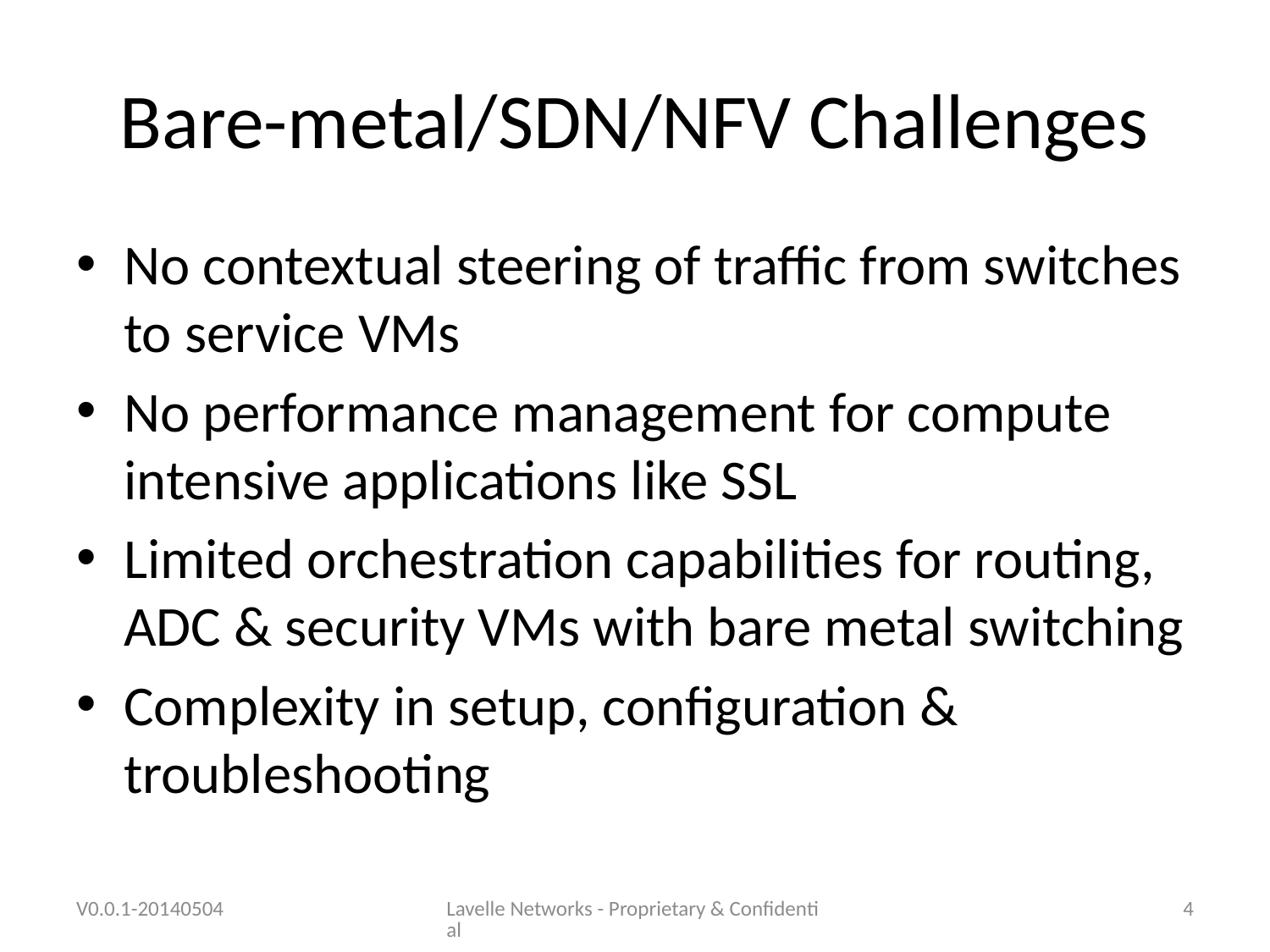

# Bare-metal/SDN/NFV Challenges
No contextual steering of traffic from switches to service VMs
No performance management for compute intensive applications like SSL
Limited orchestration capabilities for routing, ADC & security VMs with bare metal switching
Complexity in setup, configuration & troubleshooting
V0.0.1-20140504
Lavelle Networks - Proprietary & Confidential
4